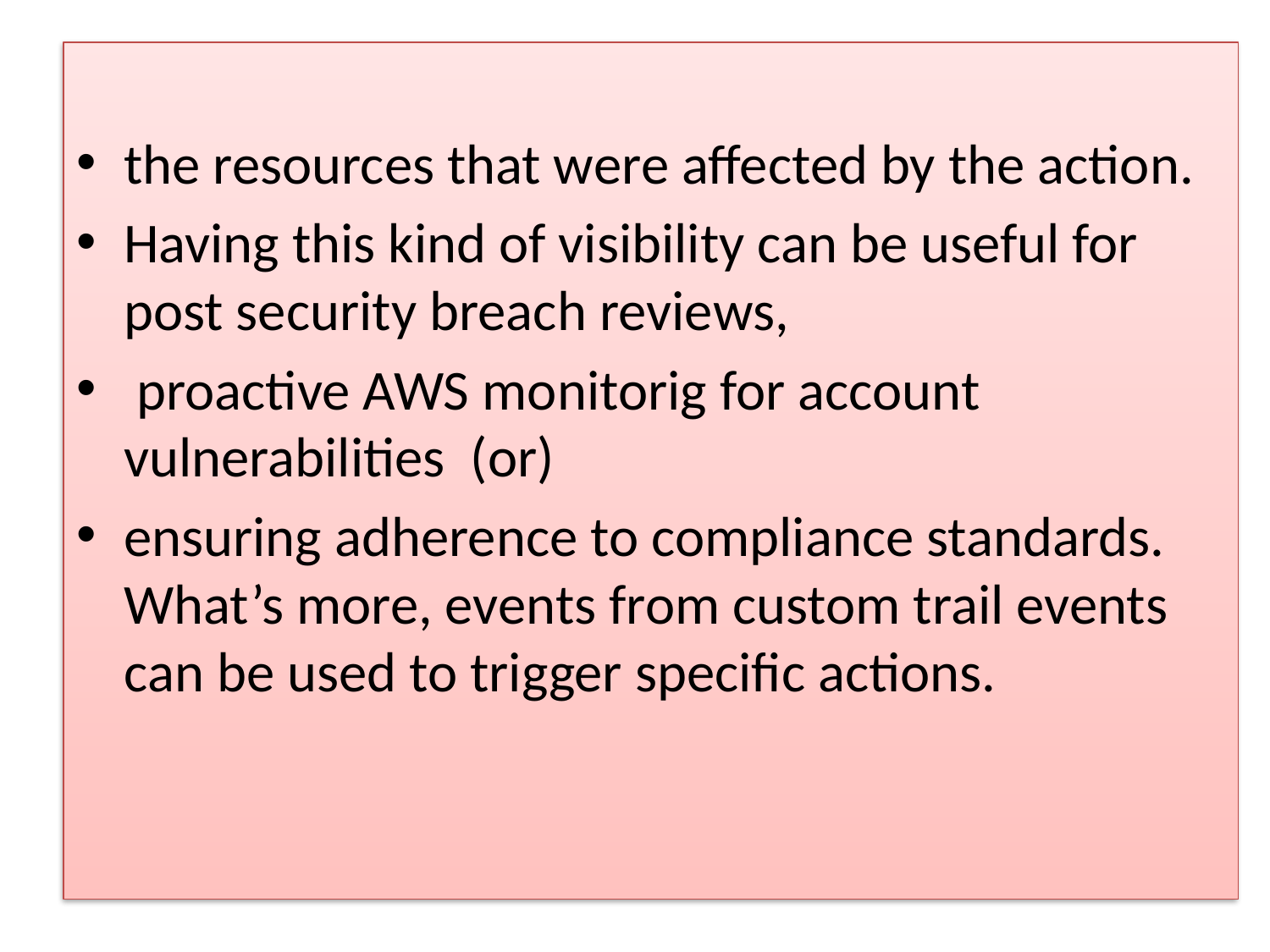

the resources that were affected by the action.
Having this kind of visibility can be useful for post security breach reviews,
 proactive AWS monitorig for account vulnerabilities  (or)
ensuring adherence to compliance standards. What’s more, events from custom trail events can be used to trigger specific actions.